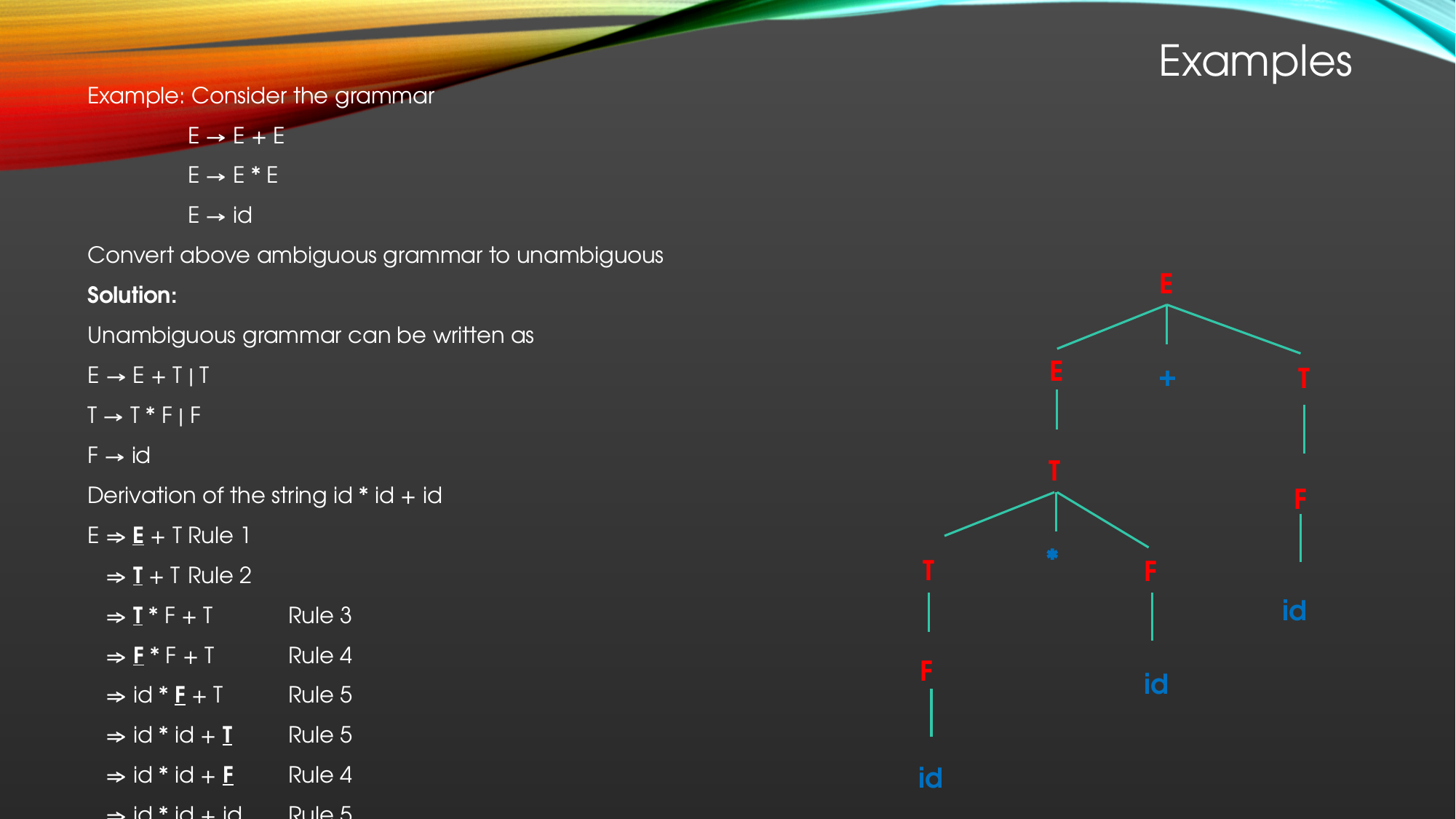

# Examples
Example: Consider the grammar
	E → E + E
	E → E * E
	E → id
Convert above ambiguous grammar to unambiguous
Solution:
Unambiguous grammar can be written as
E → E + T | T
T → T * F | F
F → id
Derivation of the string id * id + id
E ⇒ E + T			Rule 1
   ⇒ T + T			Rule 2
   ⇒ T * F + T		Rule 3
   ⇒ F * F + T		Rule 4
   ⇒ id * F + T		Rule 5
   ⇒ id * id + T		Rule 5
   ⇒ id * id + F		Rule 4
   ⇒ id * id + id		Rule 5
E
E
+
T
T
F
*
T
F
id
F
id
id